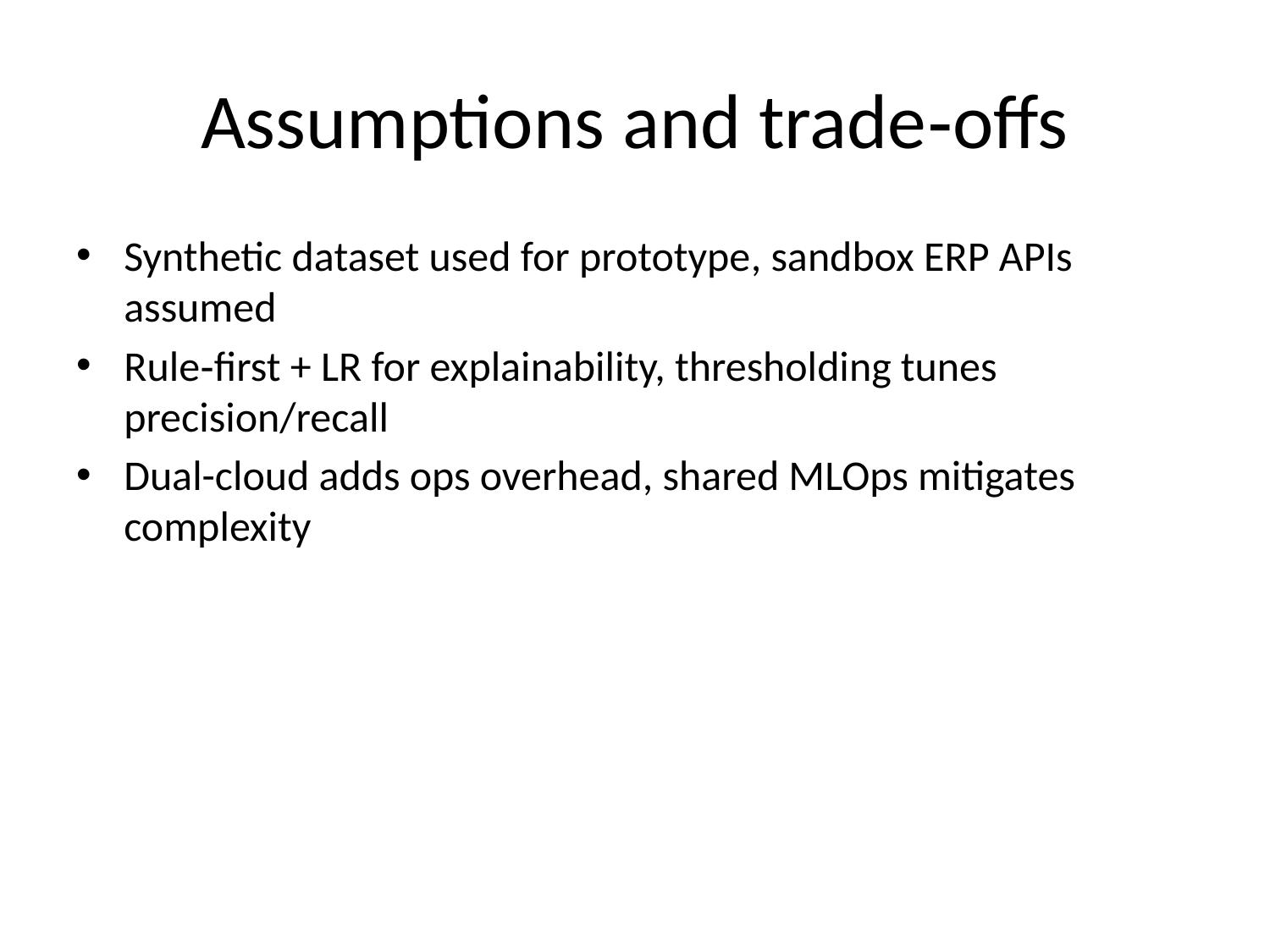

# Assumptions and trade‑offs
Synthetic dataset used for prototype, sandbox ERP APIs assumed
Rule‑first + LR for explainability, thresholding tunes precision/recall
Dual-cloud adds ops overhead, shared MLOps mitigates complexity